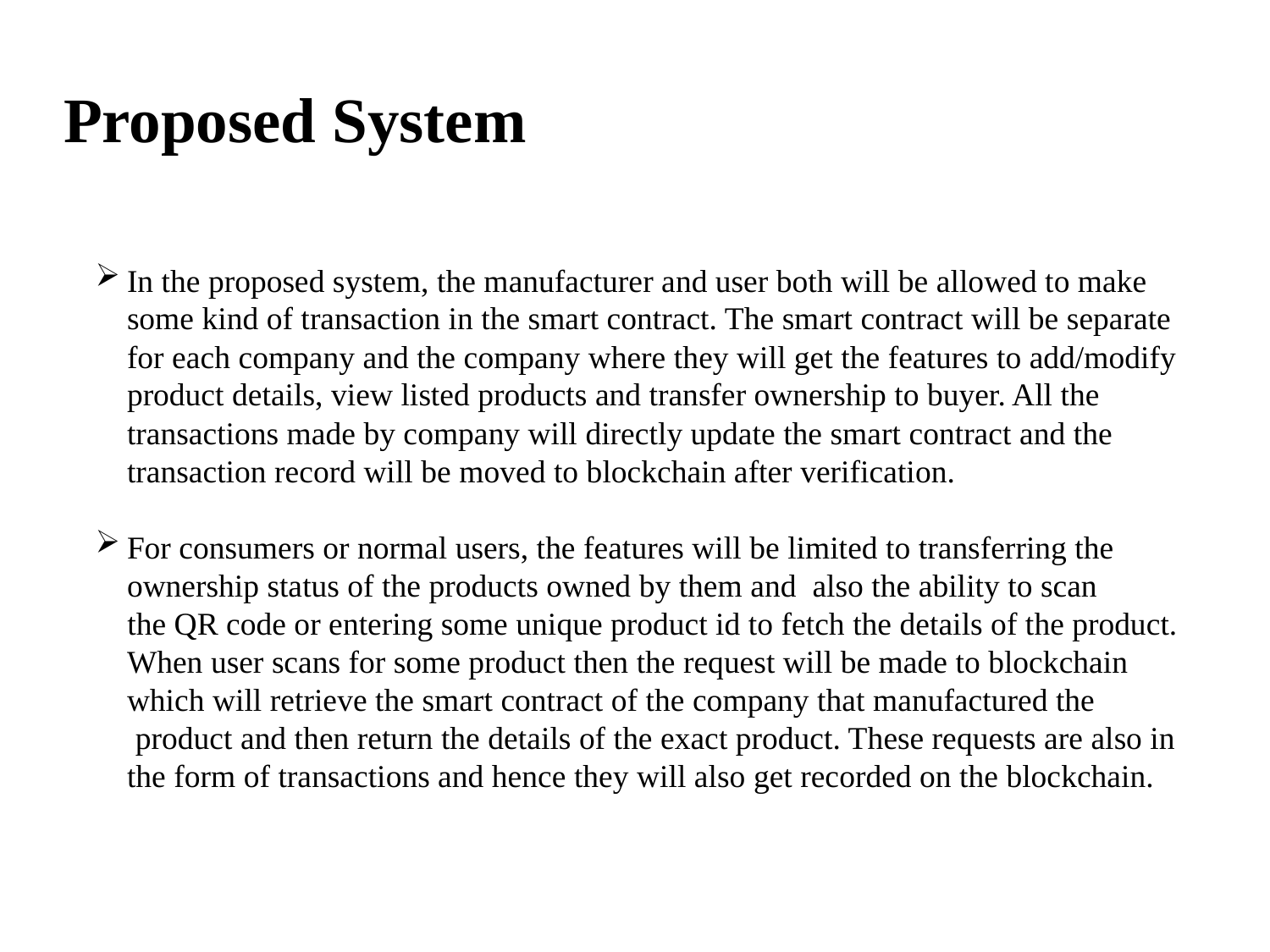

# Proposed System

In the proposed system, the manufacturer and user both will be allowed to make some kind of transaction in the smart contract. The smart contract will be separate for each company and the company where they will get the features to add/modify product details, view listed products and transfer ownership to buyer. All the transactions made by company will directly update the smart contract and the transaction record will be moved to blockchain after verification.

For consumers or normal users, the features will be limited to transferring the ownership status of the products owned by them and  also the ability to scan
    the QR code or entering some unique product id to fetch the details of the product. When user scans for some product then the request will be made to blockchain which will retrieve the smart contract of the company that manufactured the
     product and then return the details of the exact product. These requests are also in the form of transactions and hence they will also get recorded on the blockchain.